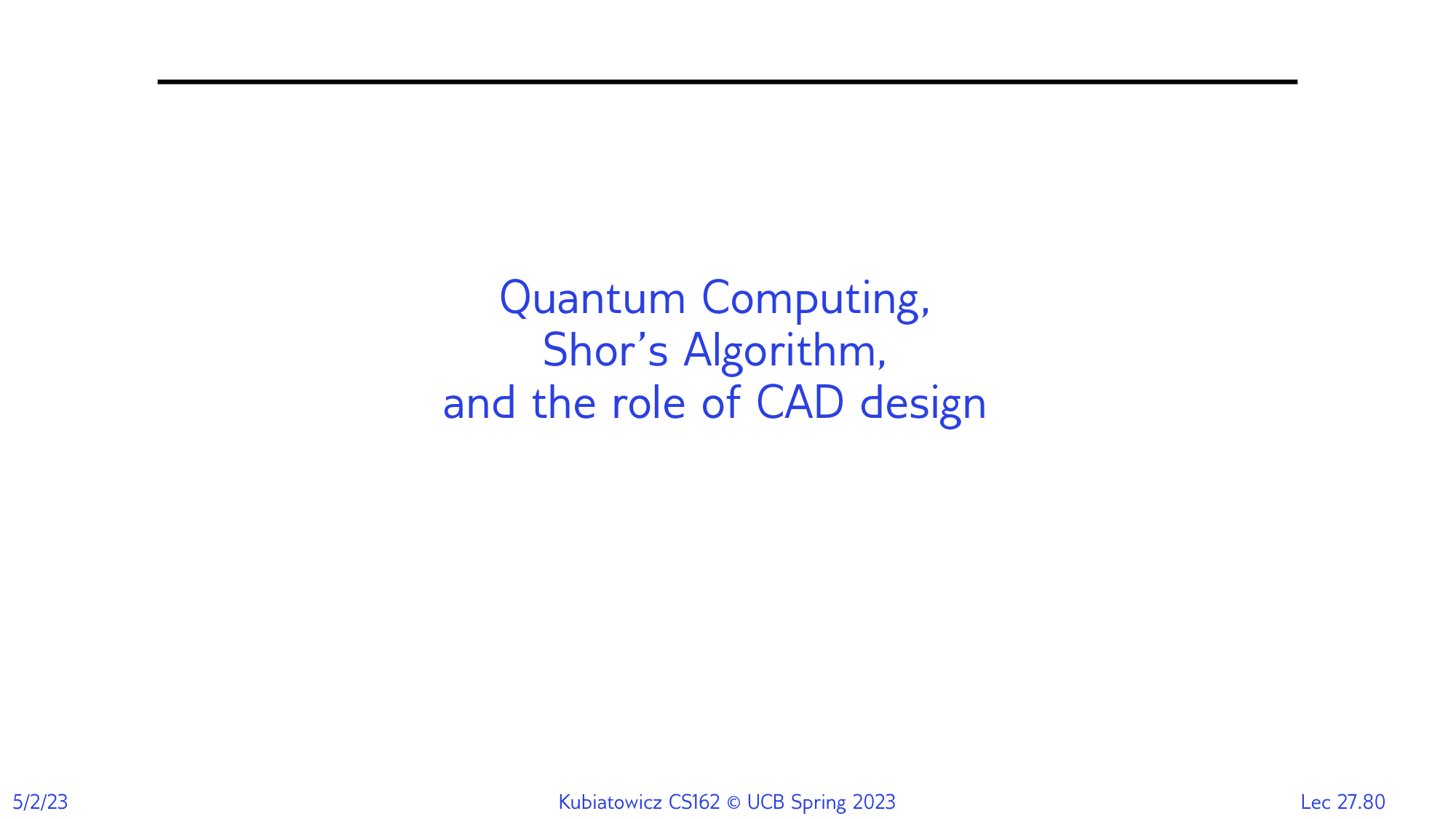

# Quantum Computing, Shor’s Algorithm, and the role of CAD design